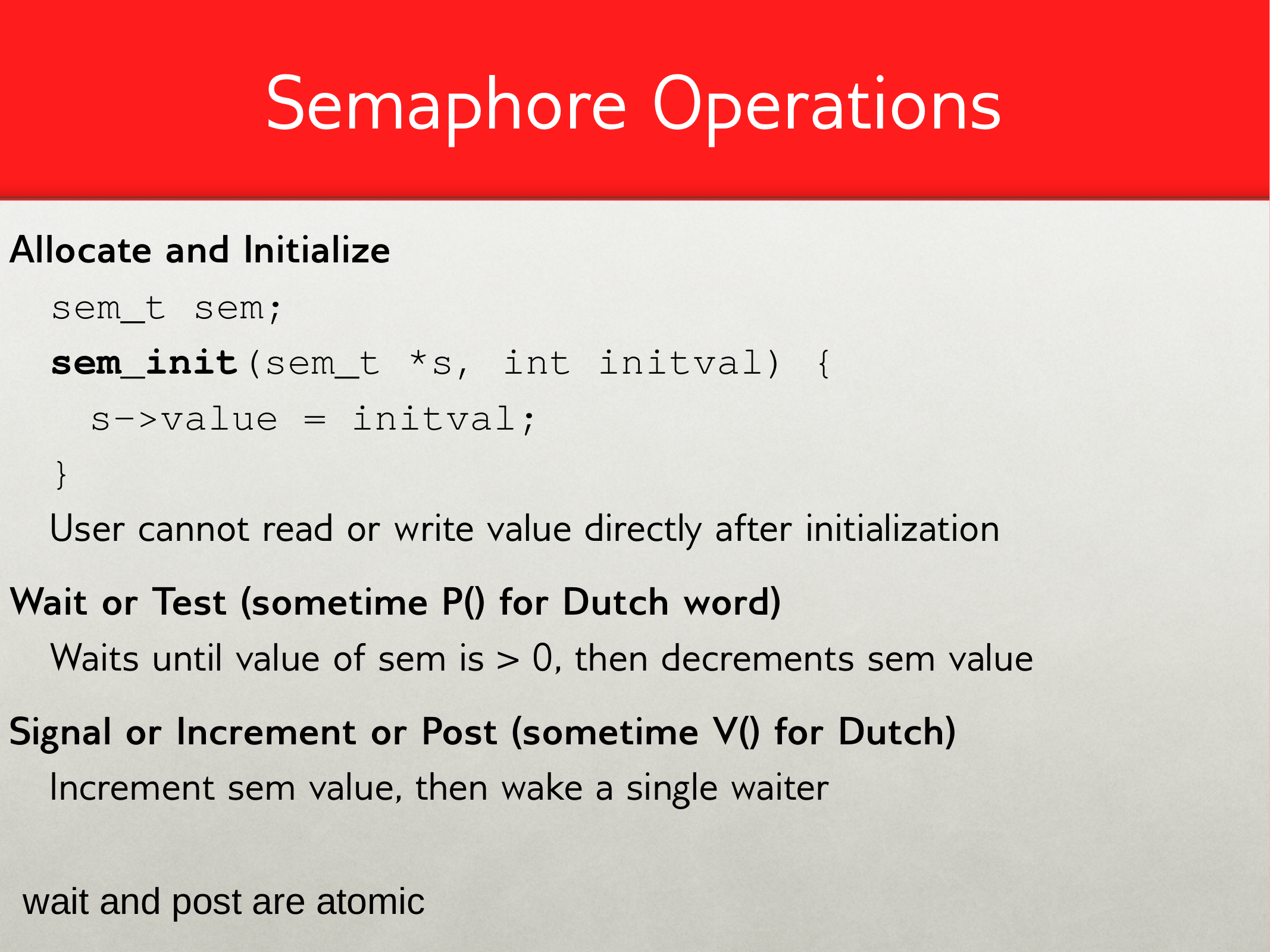

# Semaphore Operations
Allocate and Initialize
sem_t sem;
sem_init(sem_t *s, int initval) {
s->value = initval;
}
User cannot read or write value directly after initialization
Wait or Test (sometime P() for Dutch word)
Waits until value of sem is > 0, then decrements sem value
Signal or Increment or Post (sometime V() for Dutch)
Increment sem value, then wake a single waiter
wait and post are atomic